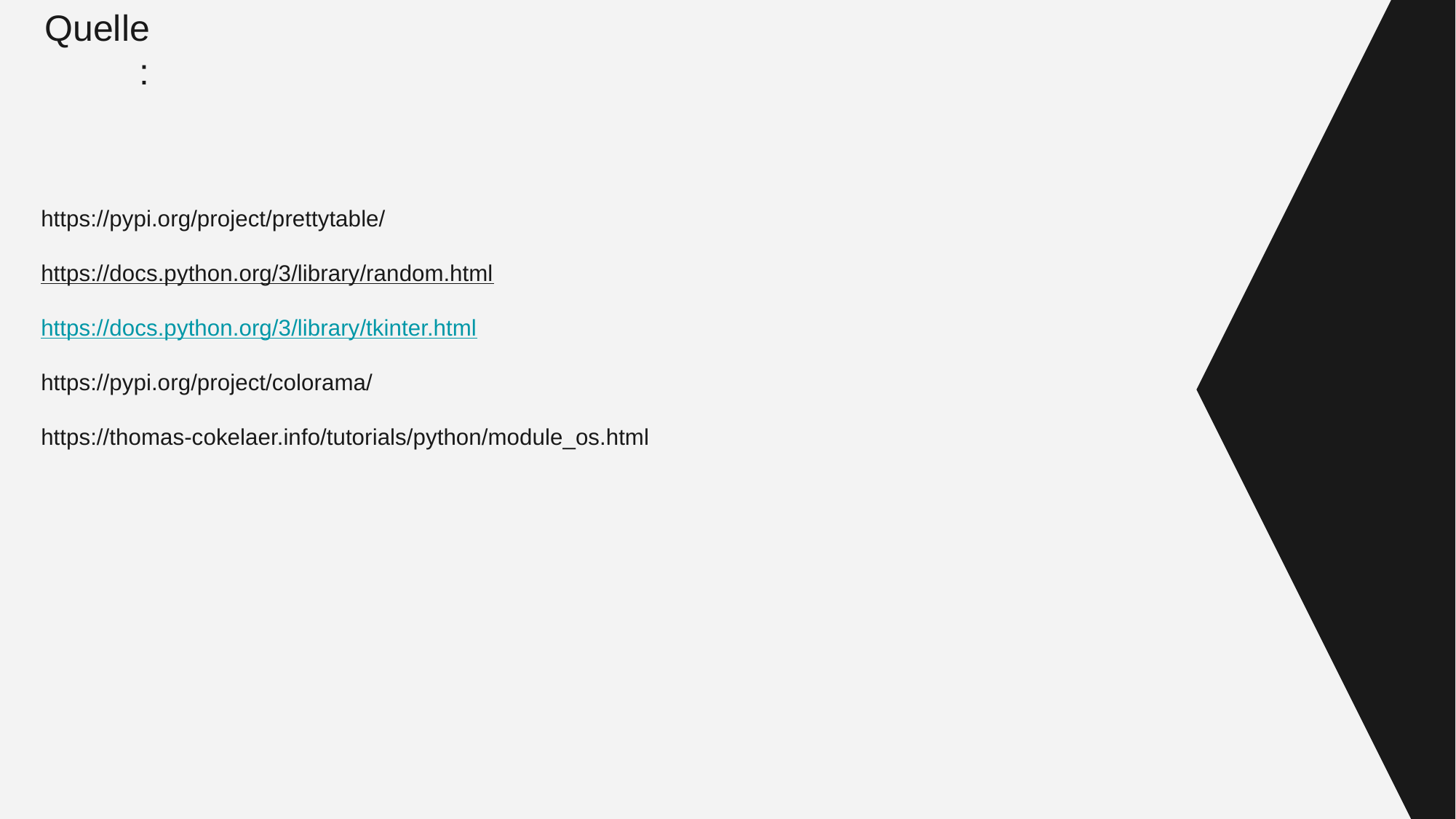

# Quelle:
https://pypi.org/project/prettytable/
https://docs.python.org/3/library/random.html
https://docs.python.org/3/library/tkinter.html
https://pypi.org/project/colorama/
https://thomas-cokelaer.info/tutorials/python/module_os.html